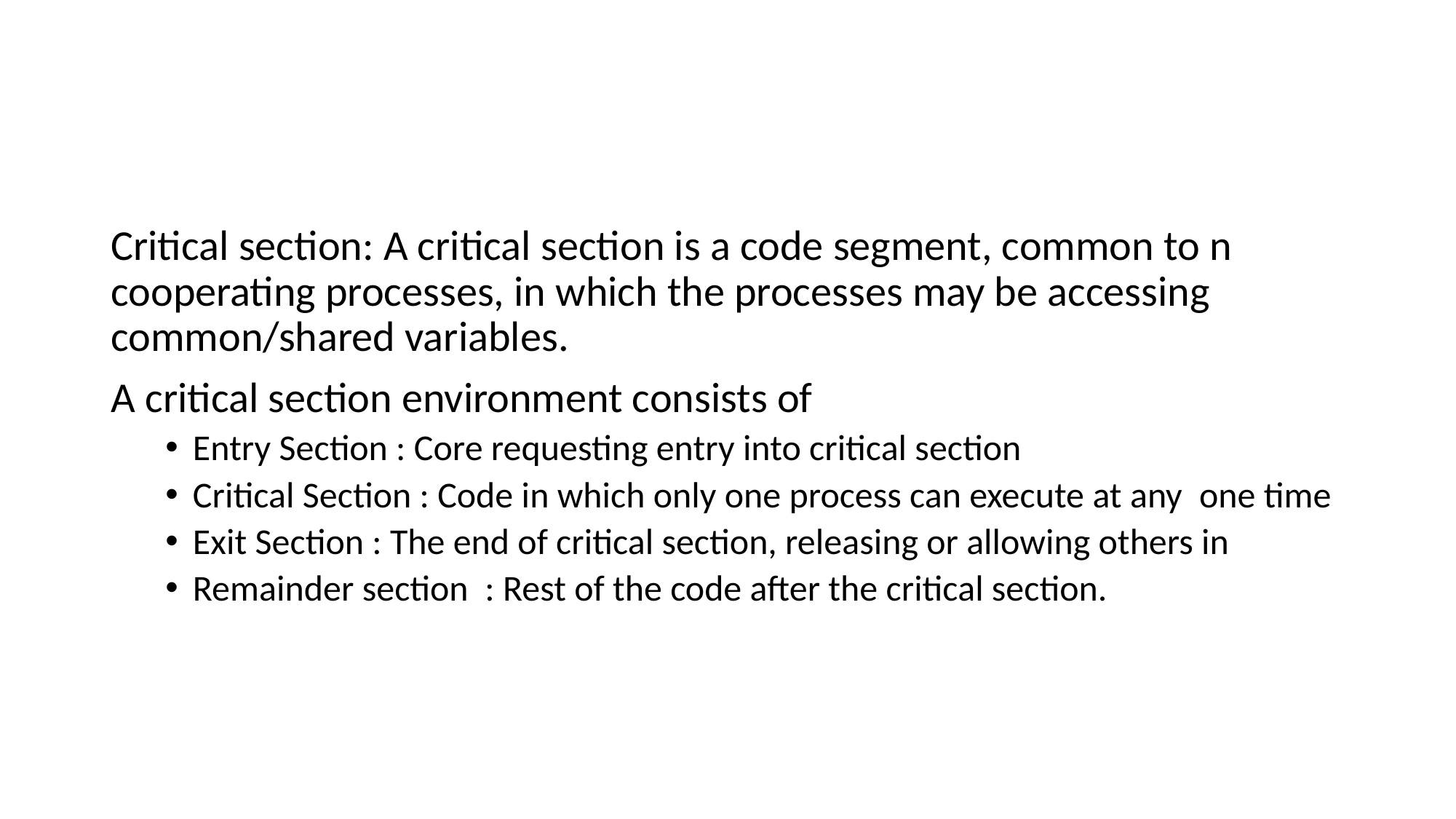

#
Critical section: A critical section is a code segment, common to n cooperating processes, in which the processes may be accessing common/shared variables.
A critical section environment consists of
Entry Section : Core requesting entry into critical section
Critical Section : Code in which only one process can execute at any  one time
Exit Section : The end of critical section, releasing or allowing others in
Remainder section  : Rest of the code after the critical section.